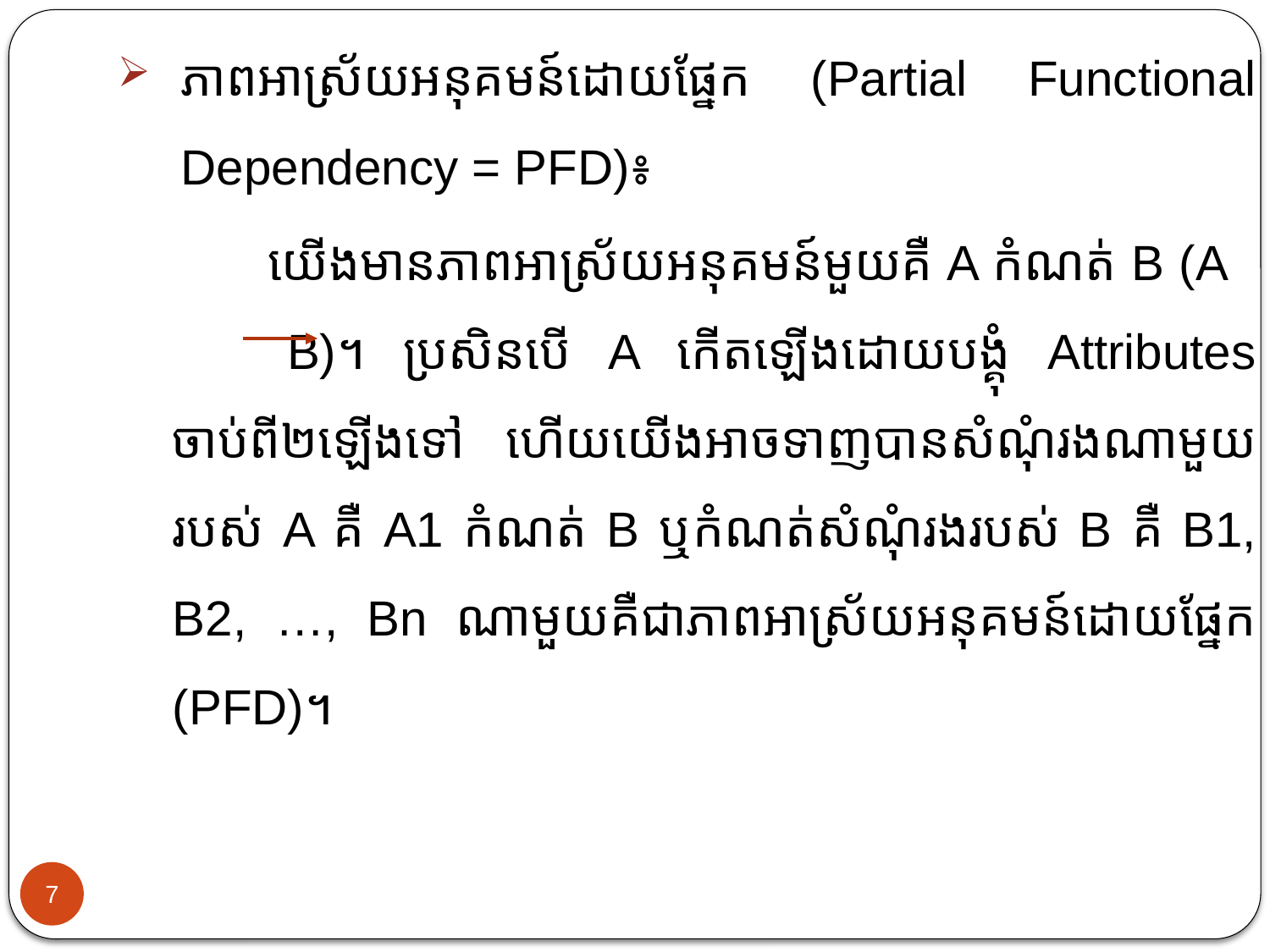

ភាពអាស្រ័យអនុគមន៍ដោយផ្នែក (Partial Functional Dependency = PFD)៖
យើងមានភាពអាស្រ័យអនុគមន៍មួយគឺ A កំណត់ B (A      B)។ ប្រសិនបើ A កើតឡើងដោយបង្គុំ Attributes ចាប់ពី២ឡើងទៅ ហើយយើងអាចទាញបានសំណុំរងណាមួយរបស់ A គឺ A1 កំណត់ B ឬកំណត់សំណុំរងរបស់ B គឺ B1, B2, …, Bn ណាមួយគឺជាភាពអាស្រ័យអនុគមន៍ដោយផ្នែក (PFD)។

7